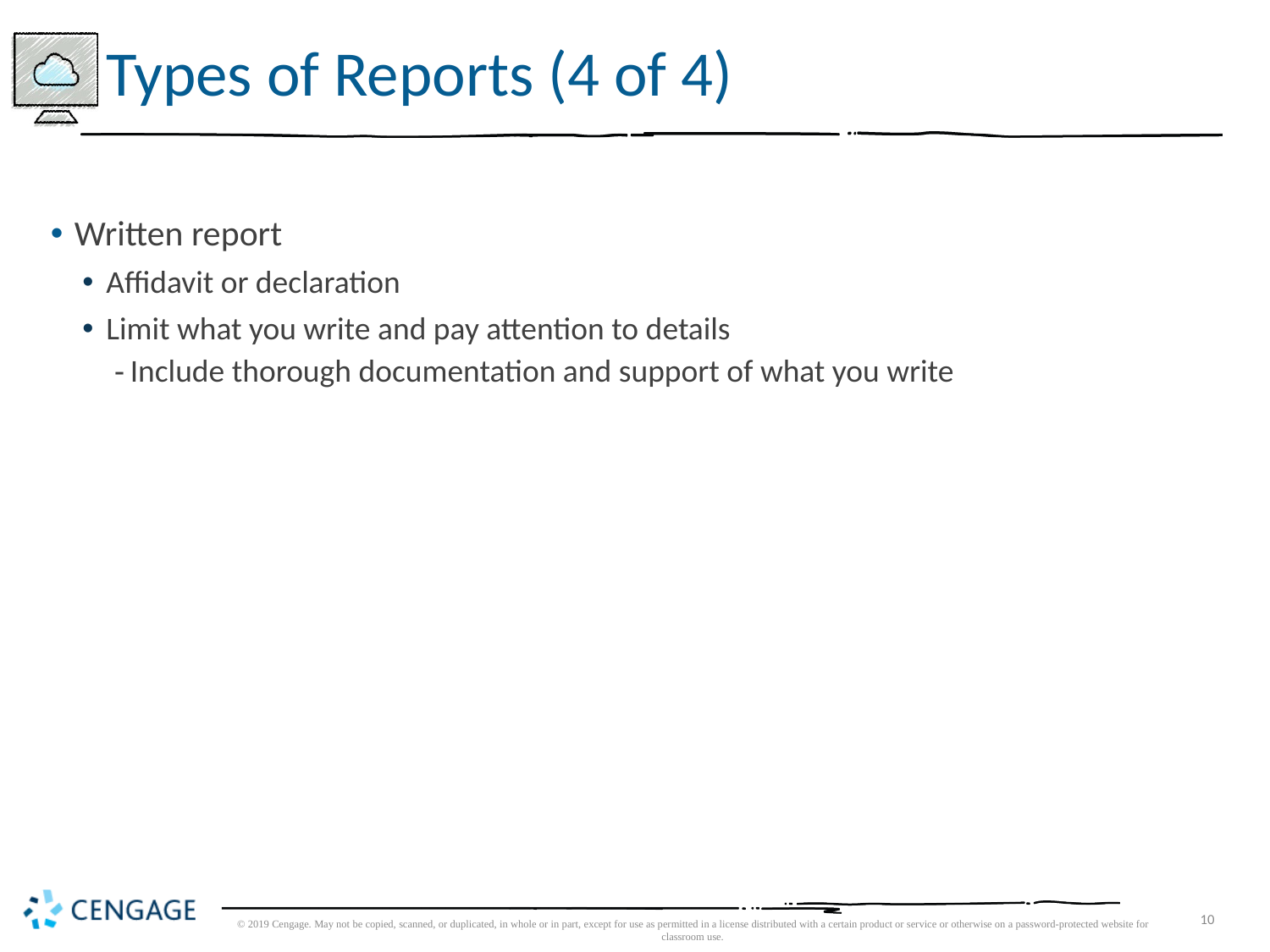

# Types of Reports (4 of 4)
Written report
Affidavit or declaration
Limit what you write and pay attention to details
Include thorough documentation and support of what you write

© 2019 Cengage. May not be copied, scanned, or duplicated, in whole or in part, except for use as permitted in a license distributed with a certain product or service or otherwise on a password-protected website for classroom use.